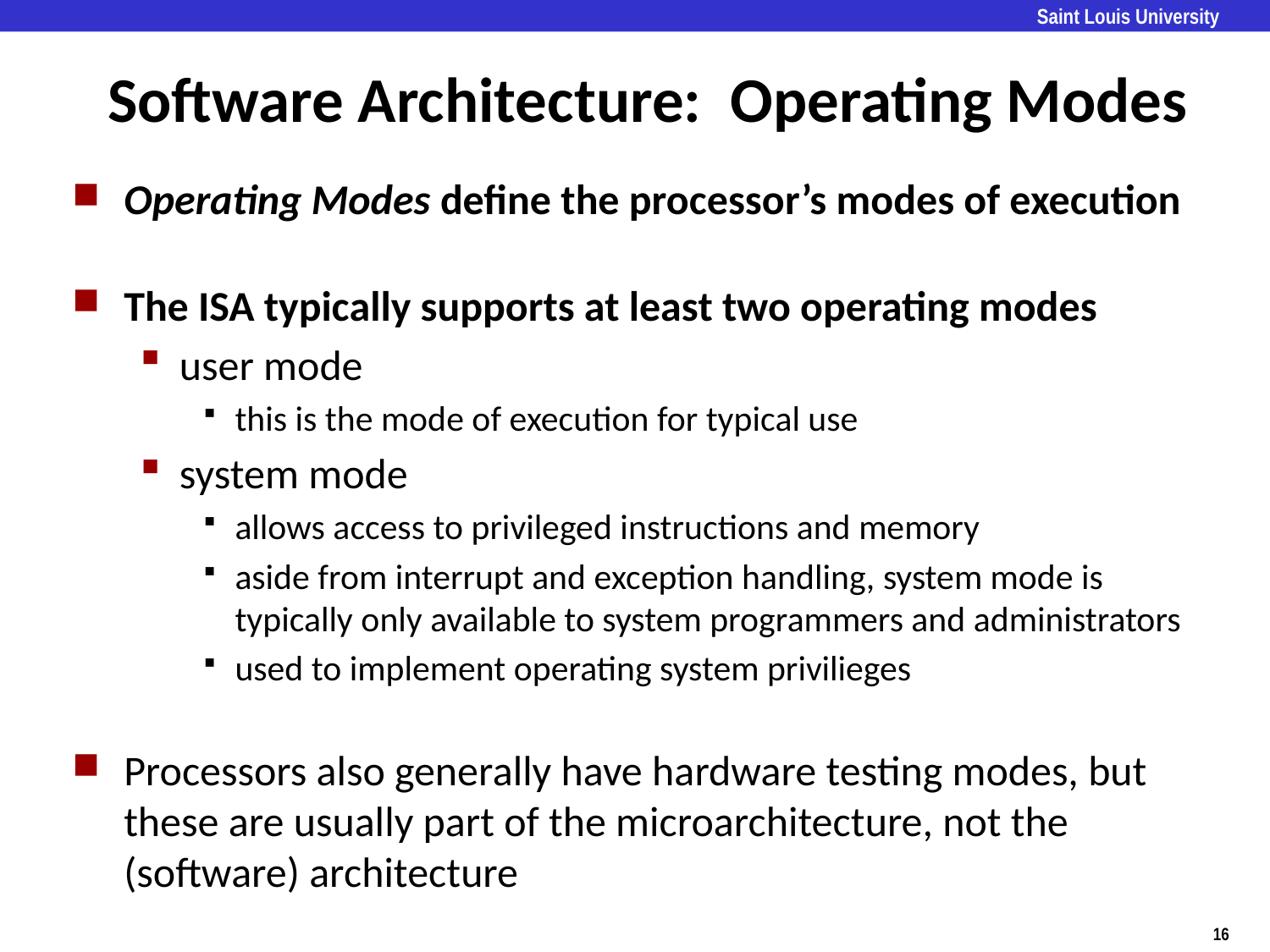

# Software Architecture:  Operating Modes
Operating Modes define the processor’s modes of execution

The ISA typically supports at least two operating modes
user mode
this is the mode of execution for typical use
system mode
allows access to privileged instructions and memory
aside from interrupt and exception handling, system mode is typically only available to system programmers and administrators
used to implement operating system privilieges

Processors also generally have hardware testing modes, but these are usually part of the microarchitecture, not the (software) architecture